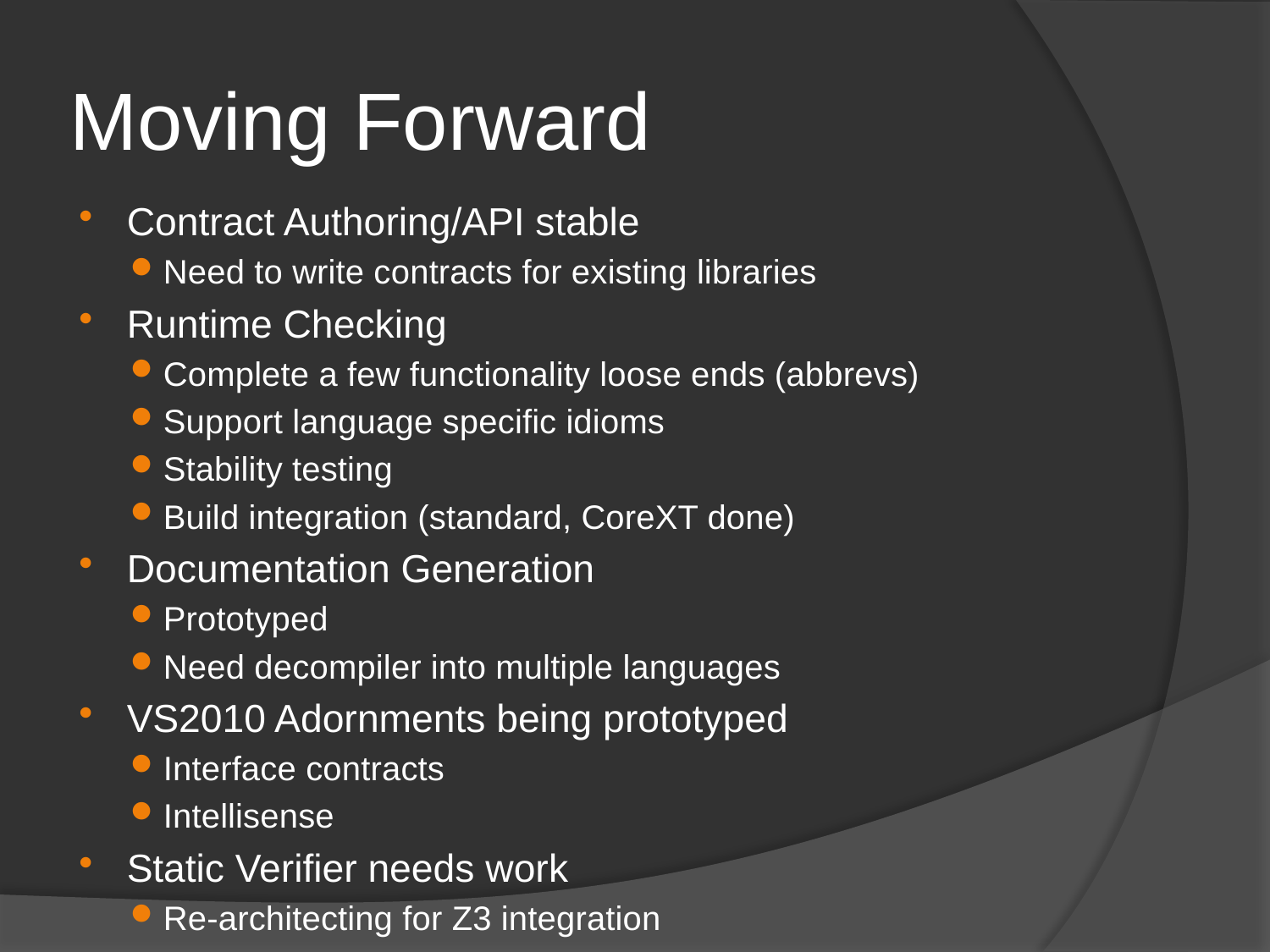

# Moving Forward
Contract Authoring/API stable
Need to write contracts for existing libraries
Runtime Checking
Complete a few functionality loose ends (abbrevs)
Support language specific idioms
Stability testing
Build integration (standard, CoreXT done)
Documentation Generation
Prototyped
Need decompiler into multiple languages
VS2010 Adornments being prototyped
Interface contracts
Intellisense
Static Verifier needs work
Re-architecting for Z3 integration